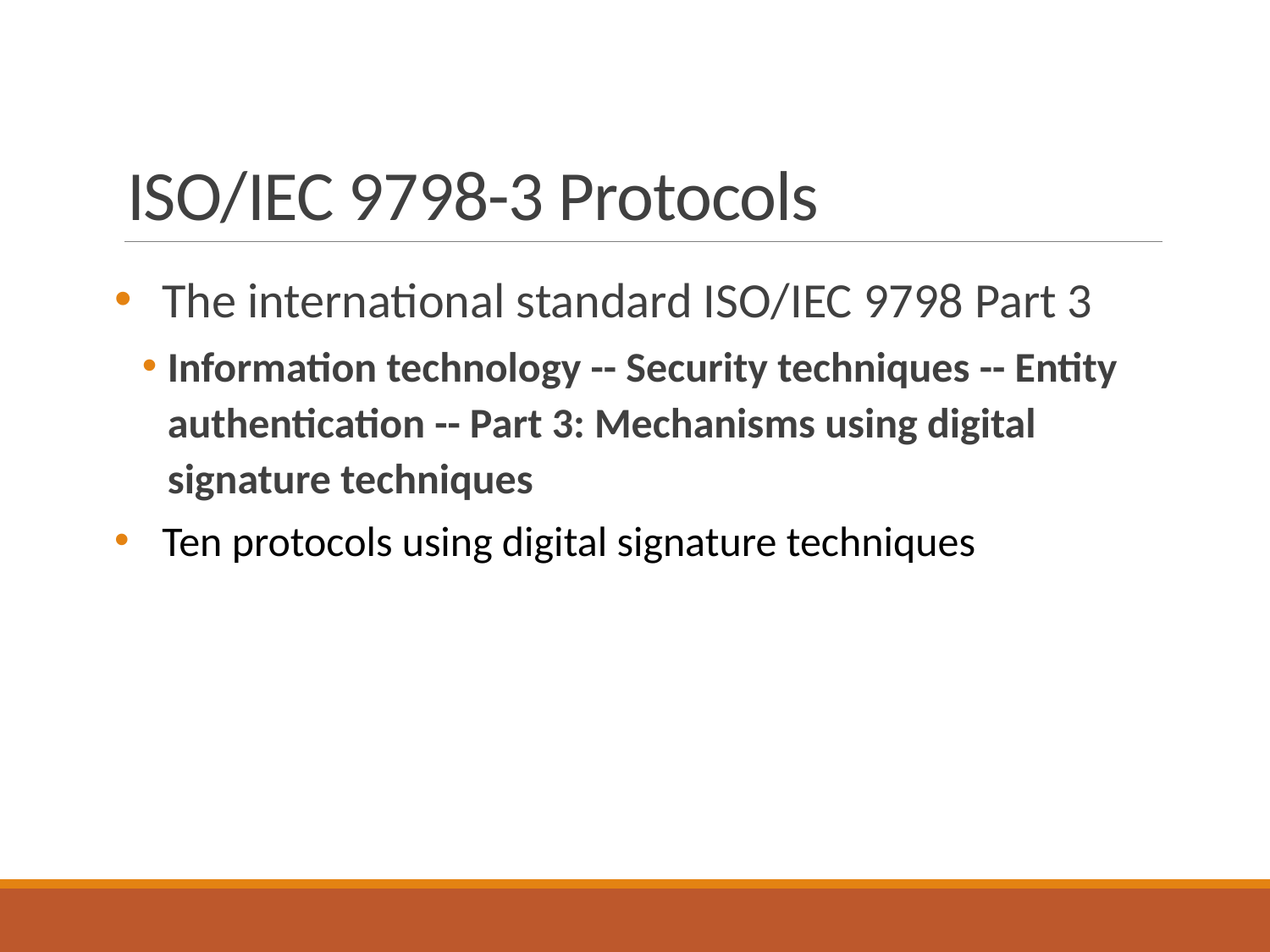

# ISO/IEC 9798-3 Protocols
The international standard ISO/IEC 9798 Part 3
Information technology -- Security techniques -- Entity authentication -- Part 3: Mechanisms using digital signature techniques
Ten protocols using digital signature techniques

52